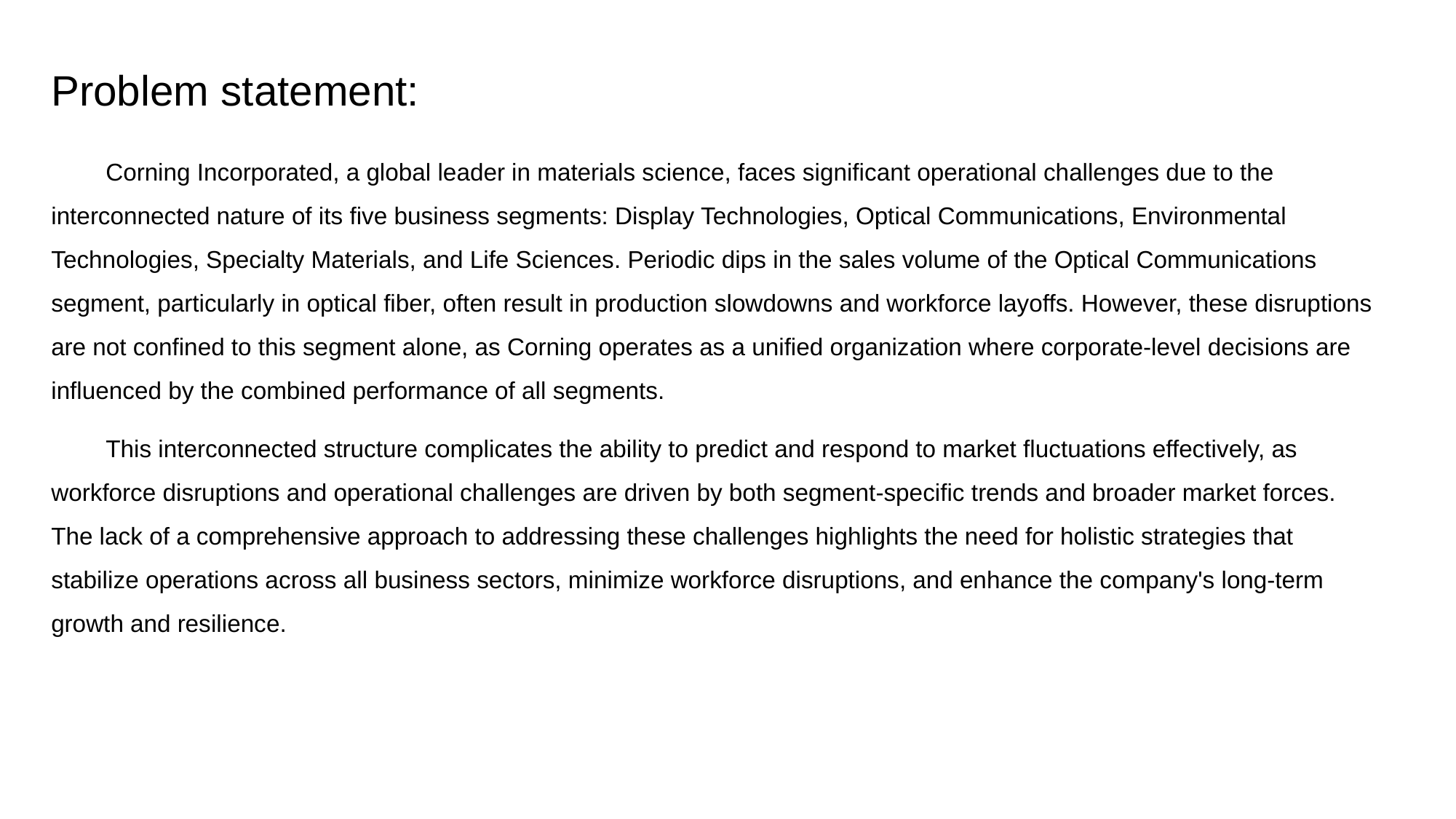

# Problem statement:
Corning Incorporated, a global leader in materials science, faces significant operational challenges due to the interconnected nature of its five business segments: Display Technologies, Optical Communications, Environmental Technologies, Specialty Materials, and Life Sciences. Periodic dips in the sales volume of the Optical Communications segment, particularly in optical fiber, often result in production slowdowns and workforce layoffs. However, these disruptions are not confined to this segment alone, as Corning operates as a unified organization where corporate-level decisions are influenced by the combined performance of all segments.
This interconnected structure complicates the ability to predict and respond to market fluctuations effectively, as workforce disruptions and operational challenges are driven by both segment-specific trends and broader market forces. The lack of a comprehensive approach to addressing these challenges highlights the need for holistic strategies that stabilize operations across all business sectors, minimize workforce disruptions, and enhance the company's long-term growth and resilience.